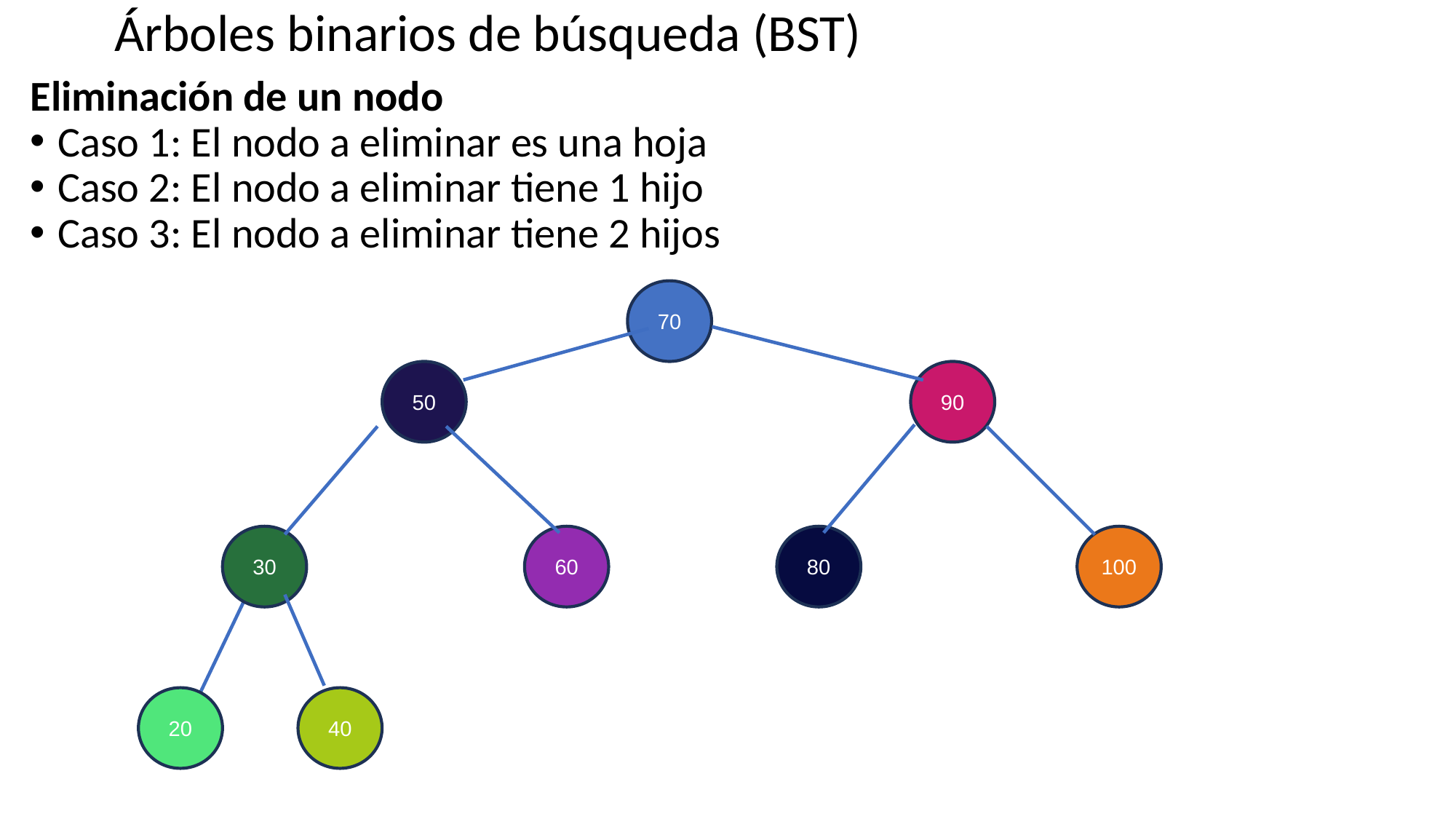

# Árboles binarios de búsqueda (BST)
Eliminación de un nodo
Caso 1: El nodo a eliminar es una hoja
Caso 2: El nodo a eliminar tiene 1 hijo
Caso 3: El nodo a eliminar tiene 2 hijos

70
50
90
60
100
30
80
20
40